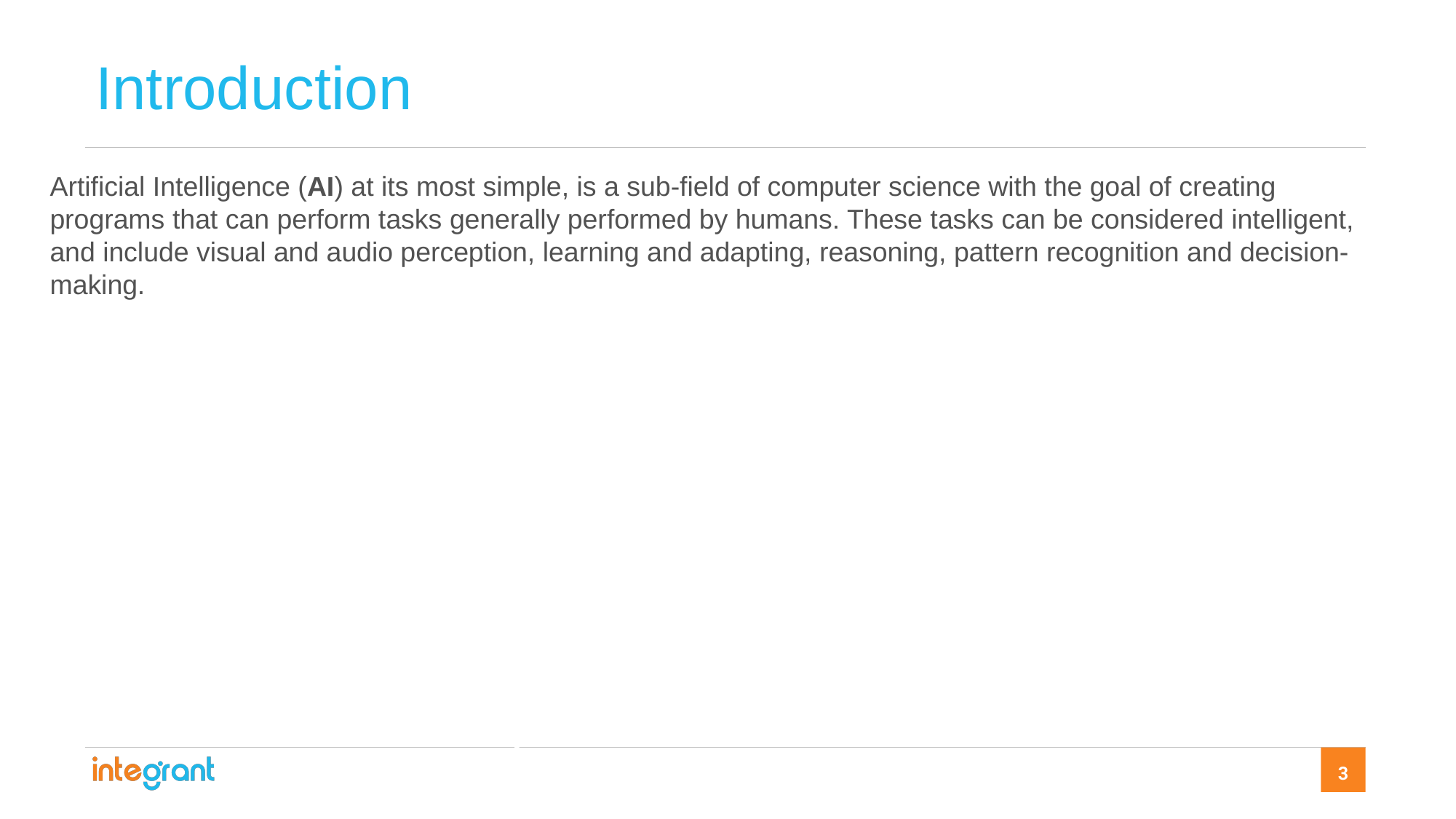

Introduction
Artificial Intelligence (AI) at its most simple, is a sub-field of computer science with the goal of creating programs that can perform tasks generally performed by humans. These tasks can be considered intelligent, and include visual and audio perception, learning and adapting, reasoning, pattern recognition and decision-making.
Squad Team Structure
3